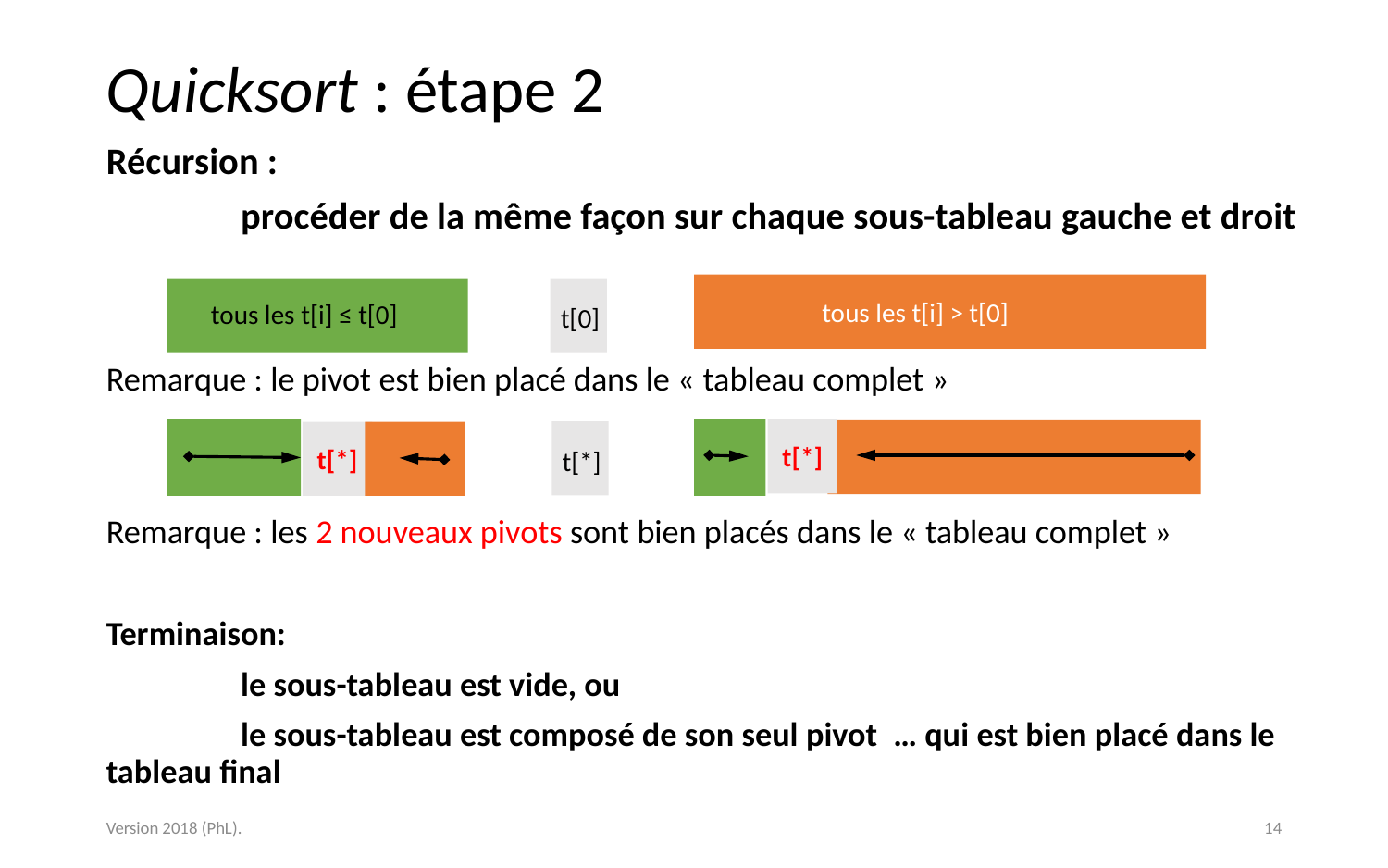

# Quicksort : étape 2
Récursion :
	procéder de la même façon sur chaque sous-tableau gauche et droit

Remarque : le pivot est bien placé dans le « tableau complet »

Remarque : les 2 nouveaux pivots sont bien placés dans le « tableau complet »

Terminaison:
	le sous-tableau est vide, ou
	le sous-tableau est composé de son seul pivot  … qui est bien placé dans le 										tableau final

                   tous les t[i] > t[0]

tous les t[i] ≤ t[0]
t[0]

t[*]

t[*]

t[*]
Version 2018 (PhL).
14